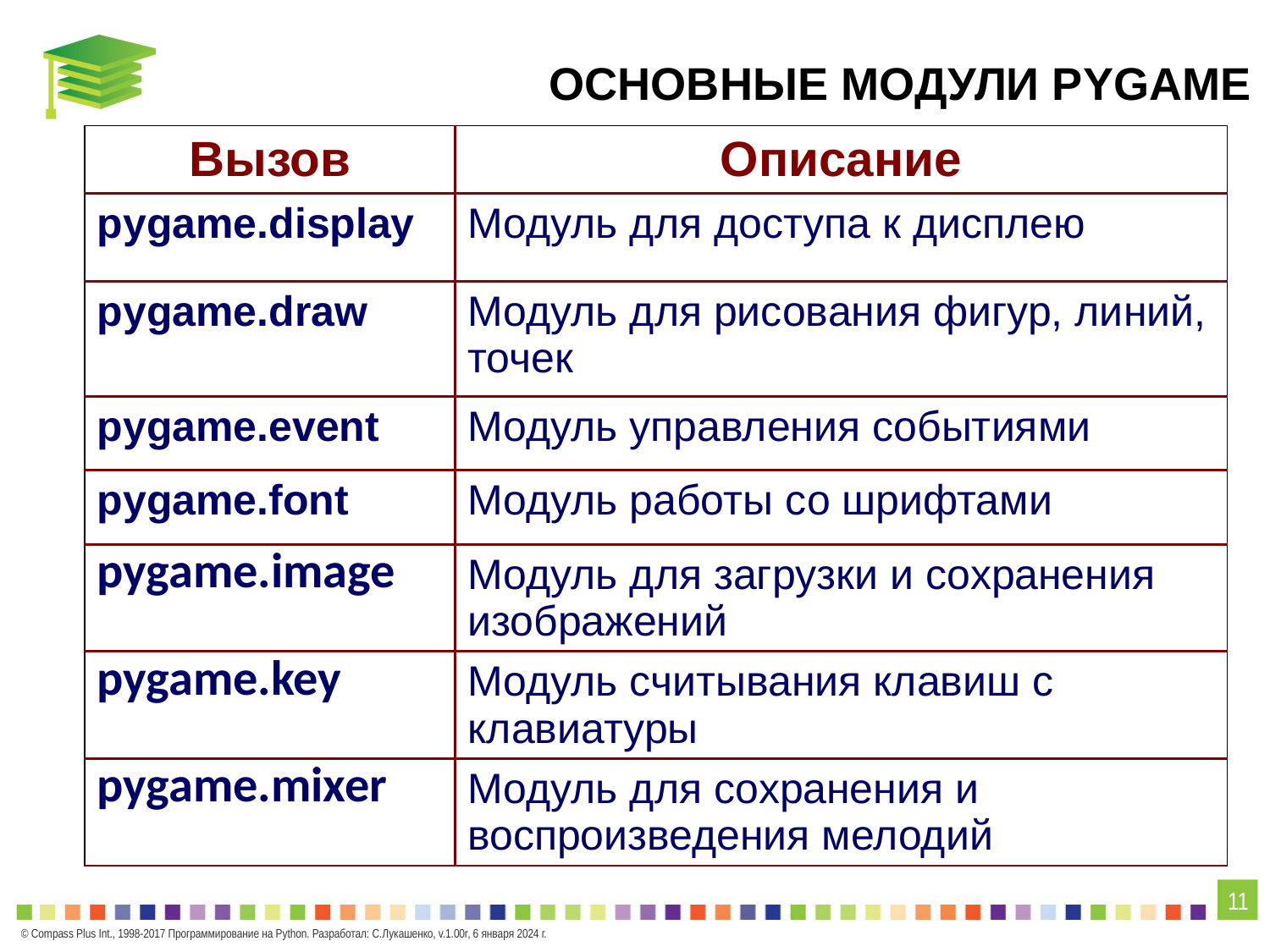

ОСНОВНЫЕ МОДУЛИ PYGAME
| Вызов | Описание |
| --- | --- |
| pygame.display | Модуль для доступа к дисплею |
| pygame.draw | Модуль для рисования фигур, линий, точек |
| pygame.event | Модуль управления событиями |
| pygame.font | Модуль работы со шрифтами |
| pygame.image | Модуль для загрузки и сохранения изображений |
| pygame.key | Модуль считывания клавиш с клавиатуры |
| pygame.mixer | Модуль для сохранения и воспроизведения мелодий |